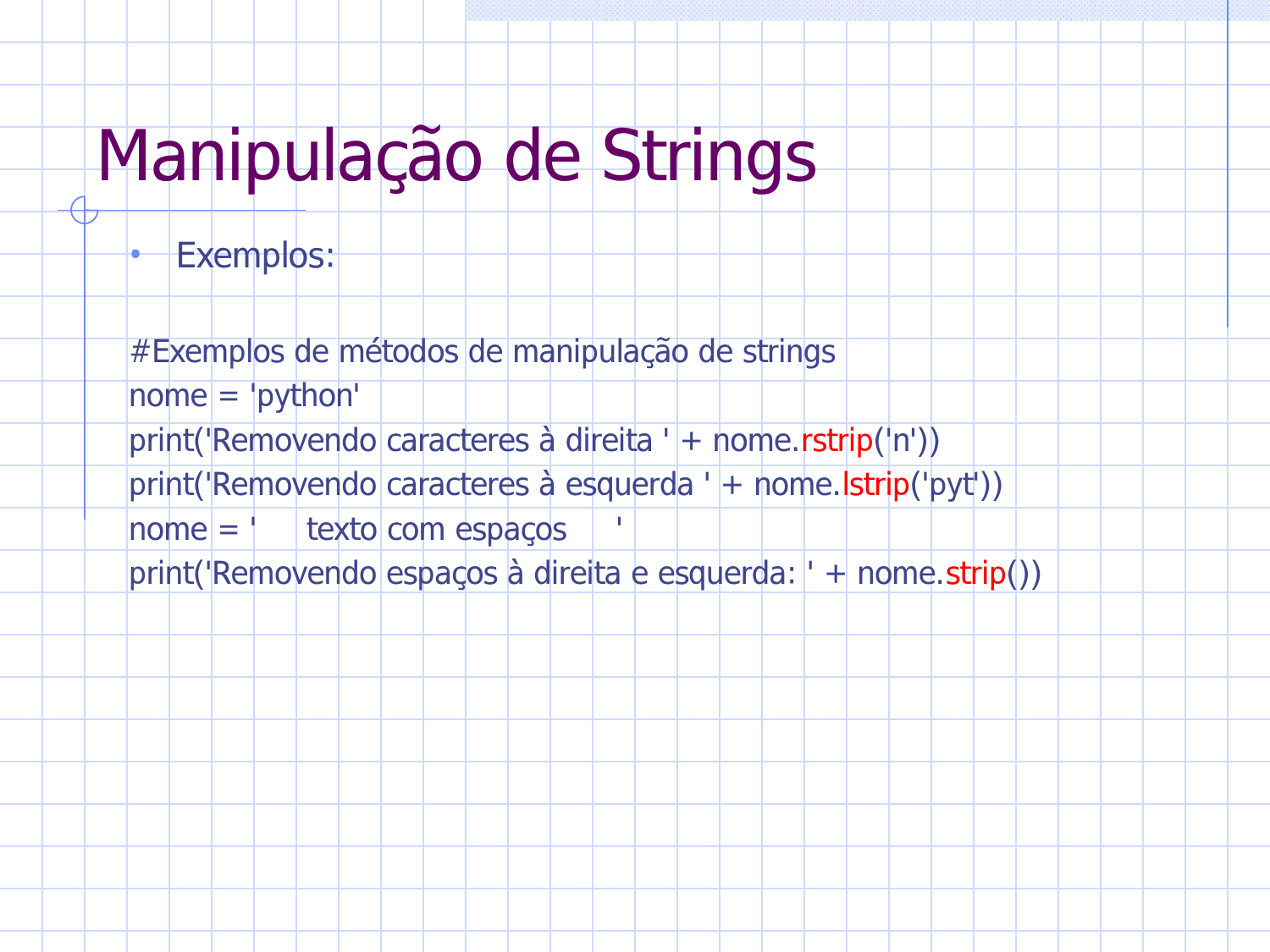

# Manipulação de Strings
Exemplos:

#Exemplos de métodos de manipulação de strings
nome = 'python'
print('Removendo caracteres à direita ' + nome.rstrip('n'))
print('Removendo caracteres à esquerda ' + nome.lstrip('pyt'))
nome = '     texto com espaços     '
print('Removendo espaços à direita e esquerda: ' + nome.strip())